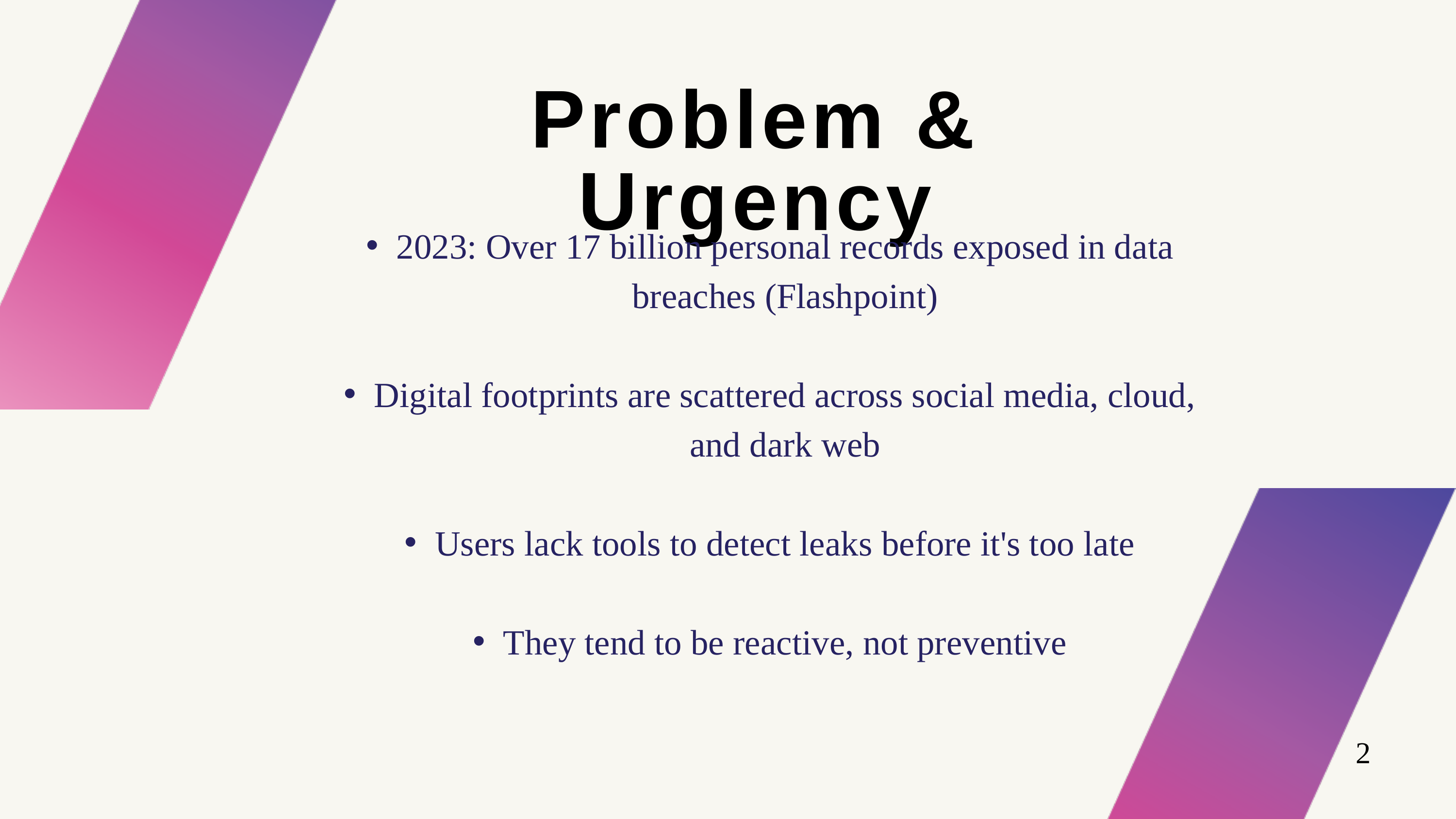

Problem & Urgency
2023: Over 17 billion personal records exposed in data breaches (Flashpoint)

Digital footprints are scattered across social media, cloud, and dark web

Users lack tools to detect leaks before it's too late

They tend to be reactive, not preventive

2